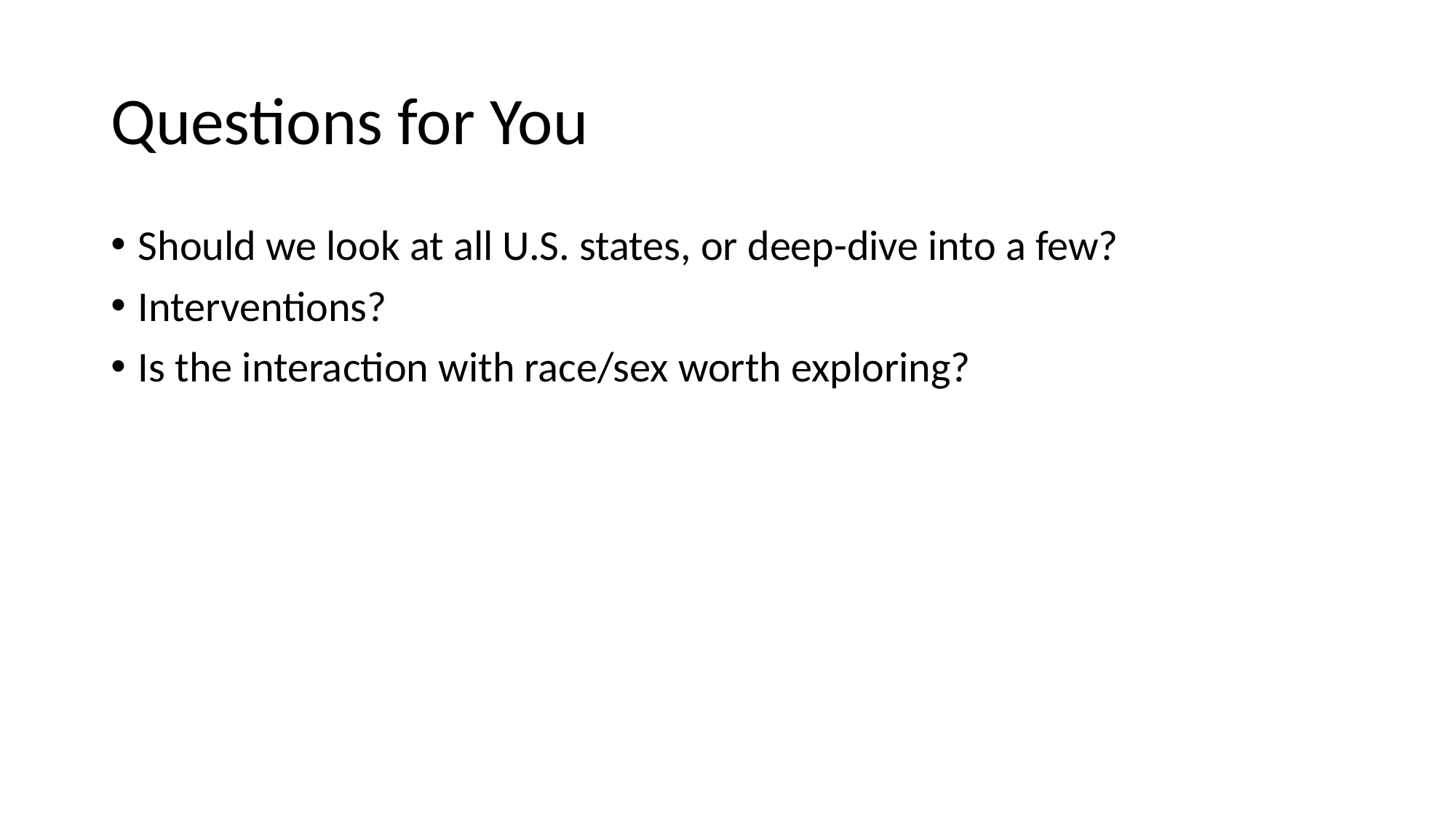

# Questions for You
Should we look at all U.S. states, or deep-dive into a few?
Interventions?
Is the interaction with race/sex worth exploring?